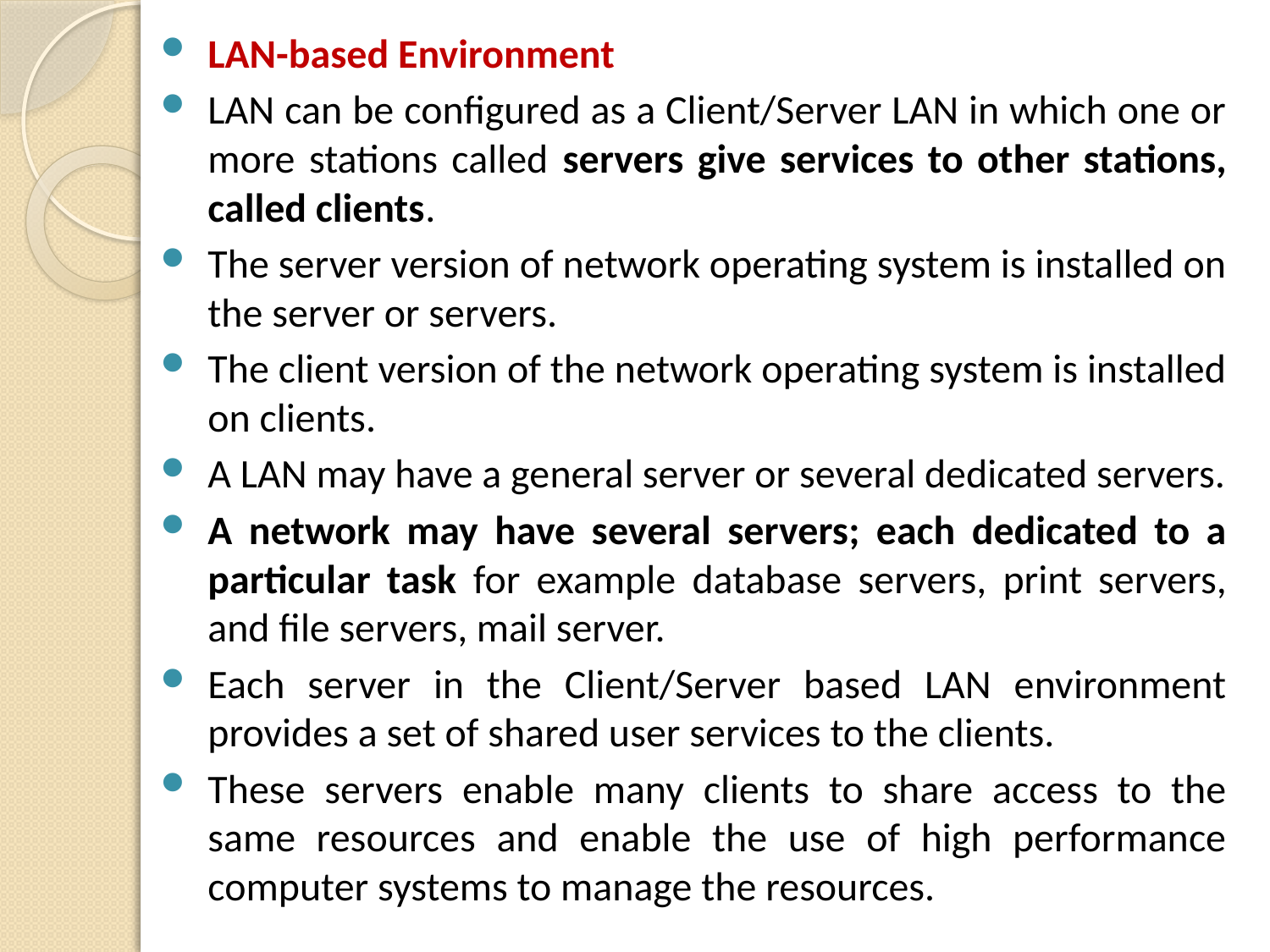

LAN-based Environment
LAN can be configured as a Client/Server LAN in which one or more stations called servers give services to other stations, called clients.
The server version of network operating system is installed on the server or servers.
The client version of the network operating system is installed on clients.
A LAN may have a general server or several dedicated servers.
A network may have several servers; each dedicated to a particular task for example database servers, print servers, and file servers, mail server.
Each server in the Client/Server based LAN environment provides a set of shared user services to the clients.
These servers enable many clients to share access to the same resources and enable the use of high performance computer systems to manage the resources.